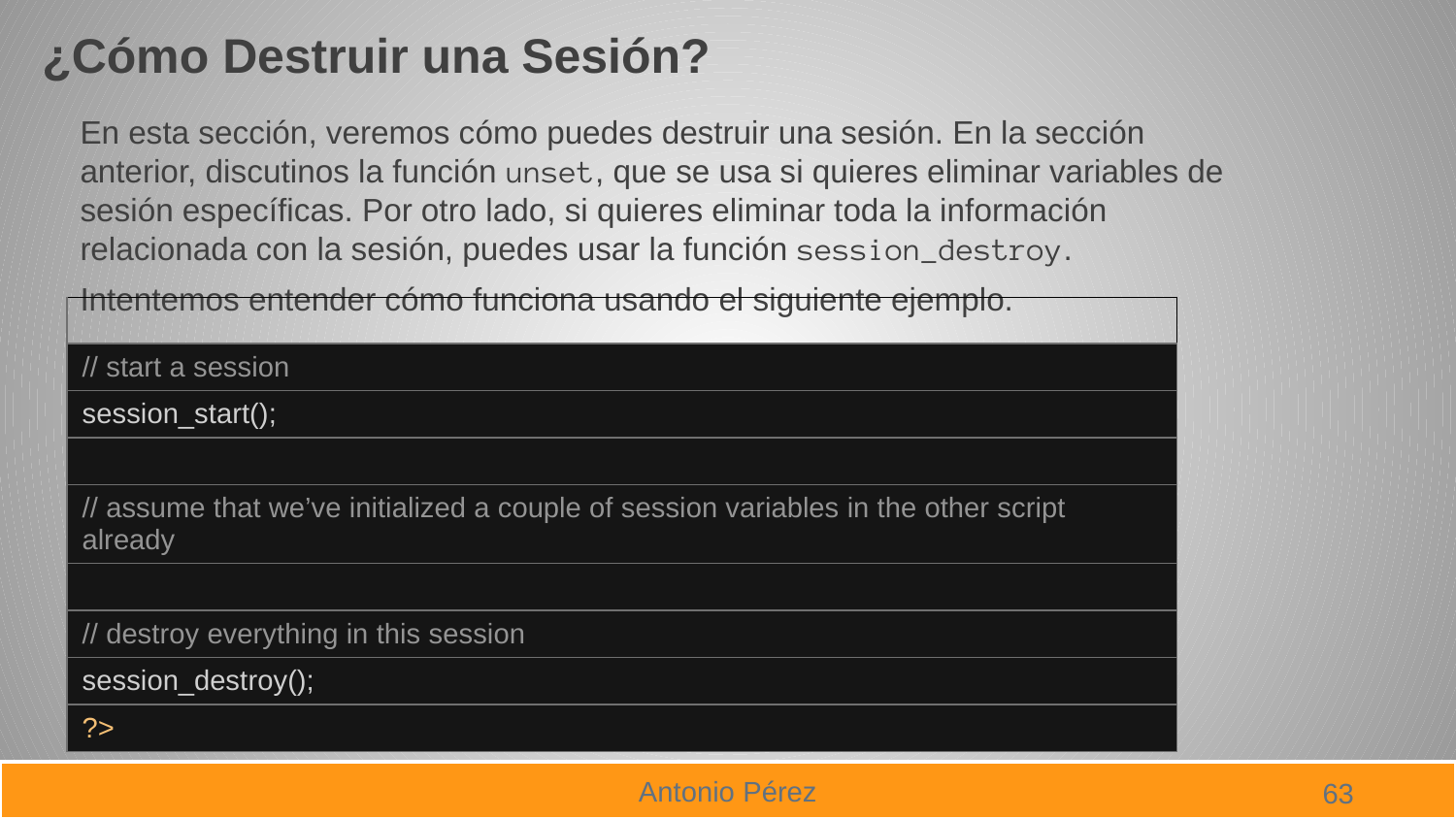

# ¿Cómo Destruir una Sesión?
En esta sección, veremos cómo puedes destruir una sesión. En la sección anterior, discutinos la función unset, que se usa si quieres eliminar variables de sesión específicas. Por otro lado, si quieres eliminar toda la información relacionada con la sesión, puedes usar la función session_destroy.
Intentemos entender cómo funciona usando el siguiente ejemplo.

|  |
| --- |
| // start a session |
| session\_start(); |
|  |
| // assume that we’ve initialized a couple of session variables in the other script already |
|  |
| // destroy everything in this session |
| session\_destroy(); |
| ?> |
63